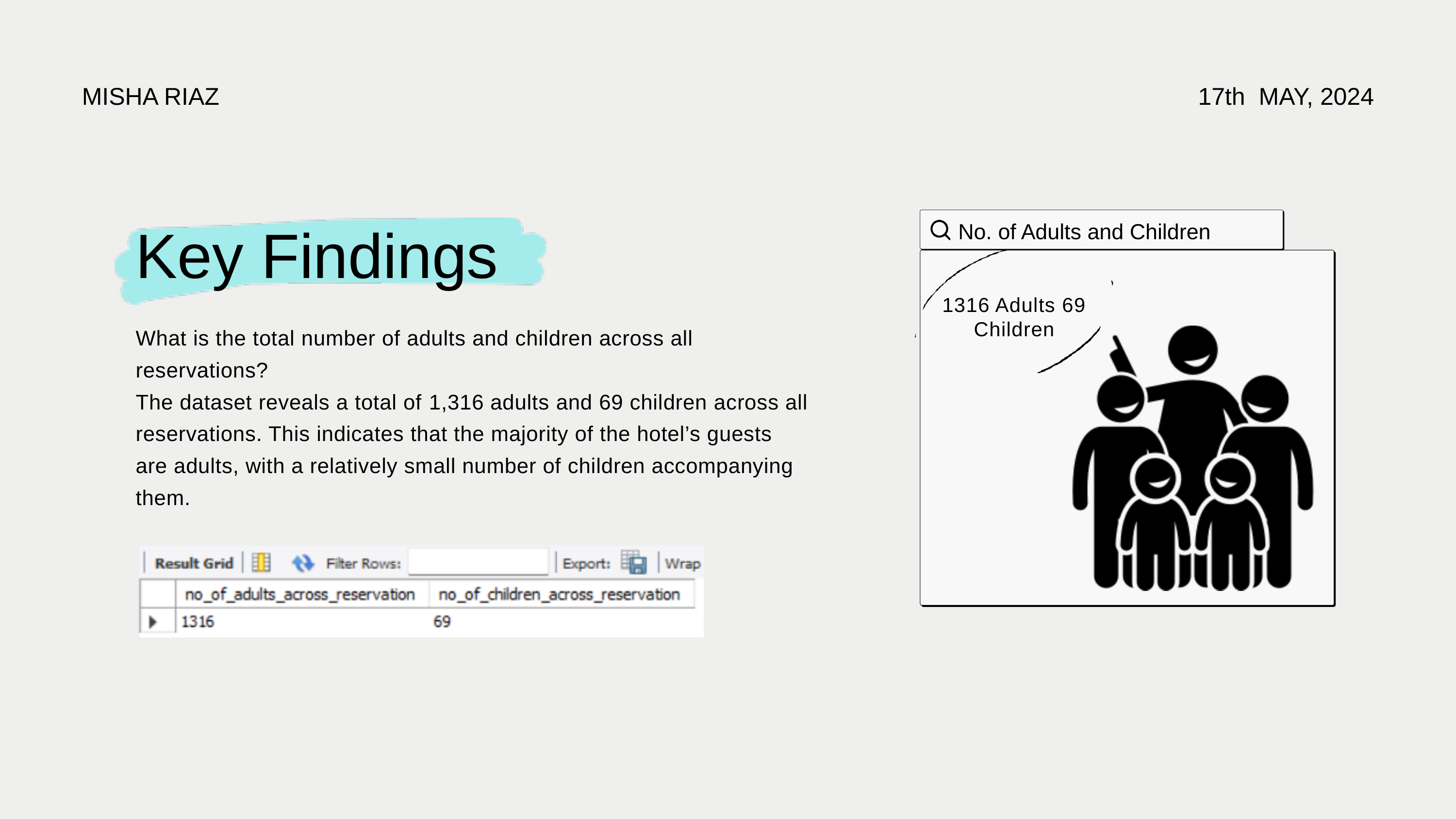

MISHA RIAZ
17th  MAY, 2024

No. of Adults and Children
Key Findings

1316 Adults 69 Children
What is the total number of adults and children across all reservations?
The dataset reveals a total of 1,316 adults and 69 children across all reservations. This indicates that the majority of the hotel’s guests are adults, with a relatively small number of children accompanying them.